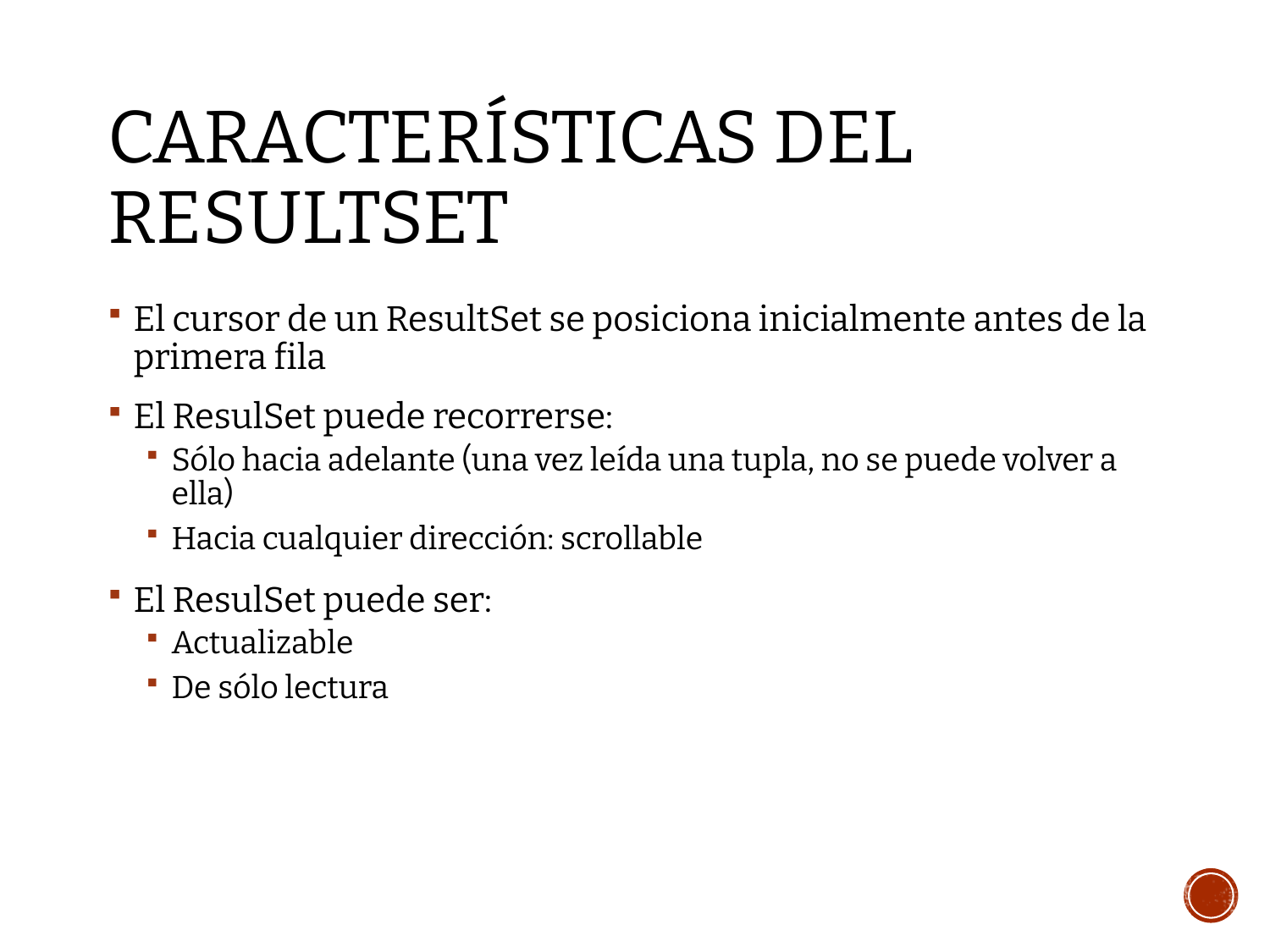

# Características del ResultSet
El cursor de un ResultSet se posiciona inicialmente antes de la primera fila
El ResulSet puede recorrerse:
Sólo hacia adelante (una vez leída una tupla, no se puede volver a ella)
Hacia cualquier dirección: scrollable
El ResulSet puede ser:
Actualizable
De sólo lectura